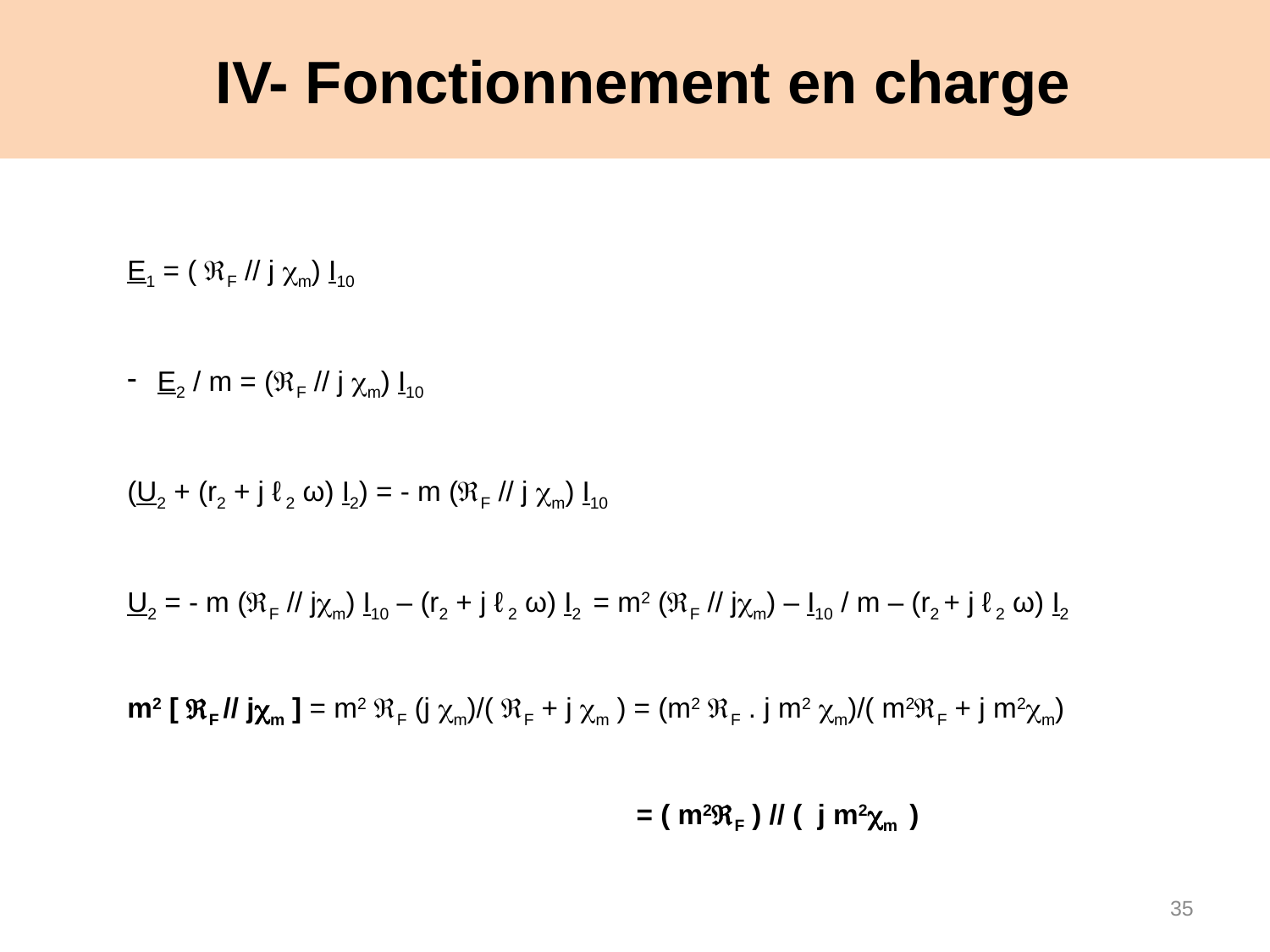

# IV- Fonctionnement en charge
E1 = ( ℜF // j χm) I10

E2 / m = (ℜF // j χm) I10

(U2 + (r2 + j ℓ 2 ω) I2) = - m (ℜF // j χm) I10

U2 = - m (ℜF // jχm) I10 – (r2 + j ℓ 2 ω) I2  = m2 (ℜF // jχm) – I10 / m – (r2 + j ℓ 2 ω) I2

m2 [ ℜF // jχm ] = m2 ℜF (j χm)/( ℜF + j χm ) = (m2 ℜF . j m2 χm)/( m2ℜF + j m2χm)

                                                                 = ( m2ℜF ) // (  j m2χm  )
35